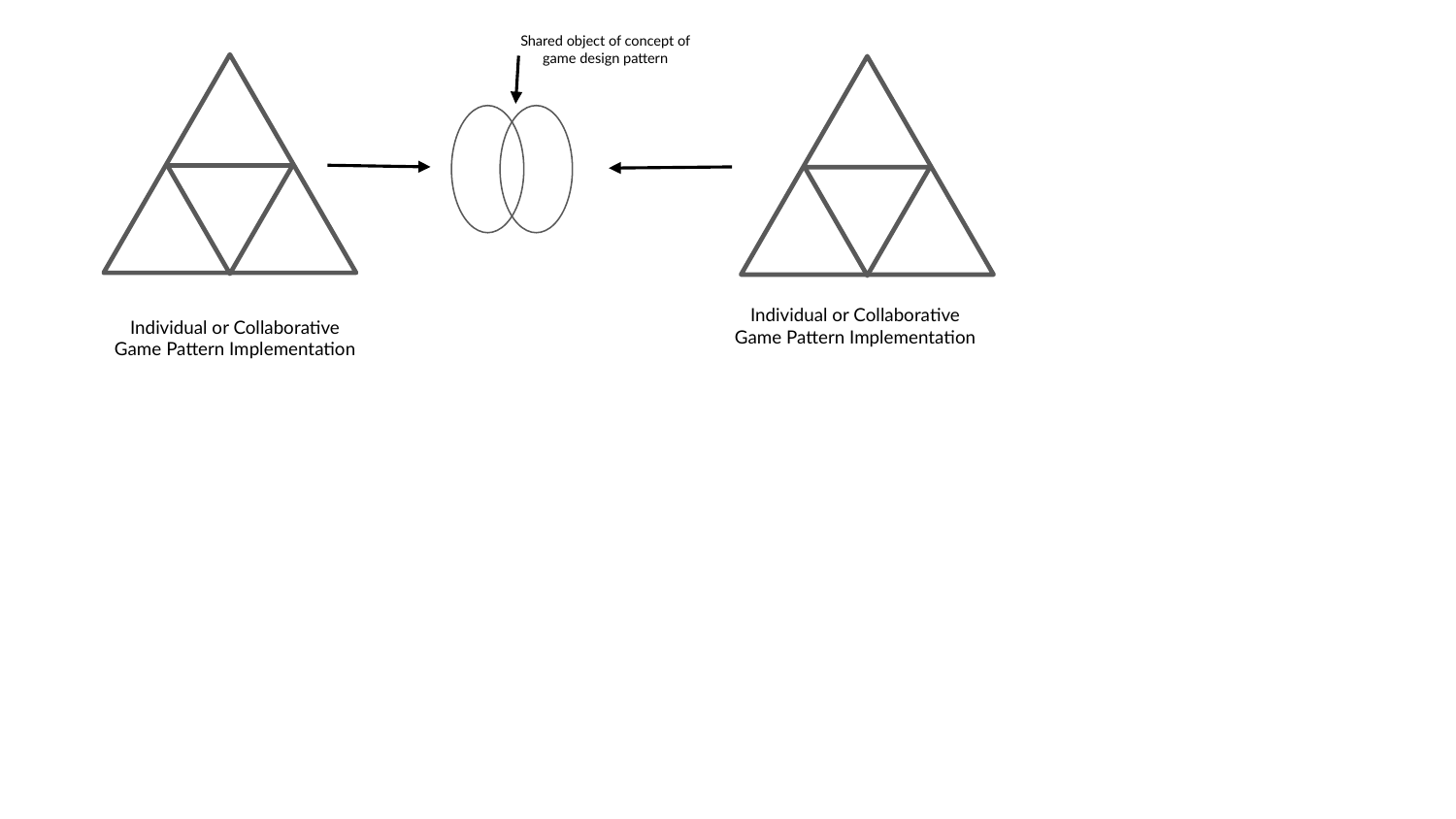

Shared object of concept of game design pattern

Individual or Collaborative Game Pattern Implementation

Individual or Collaborative Game Pattern Implementation